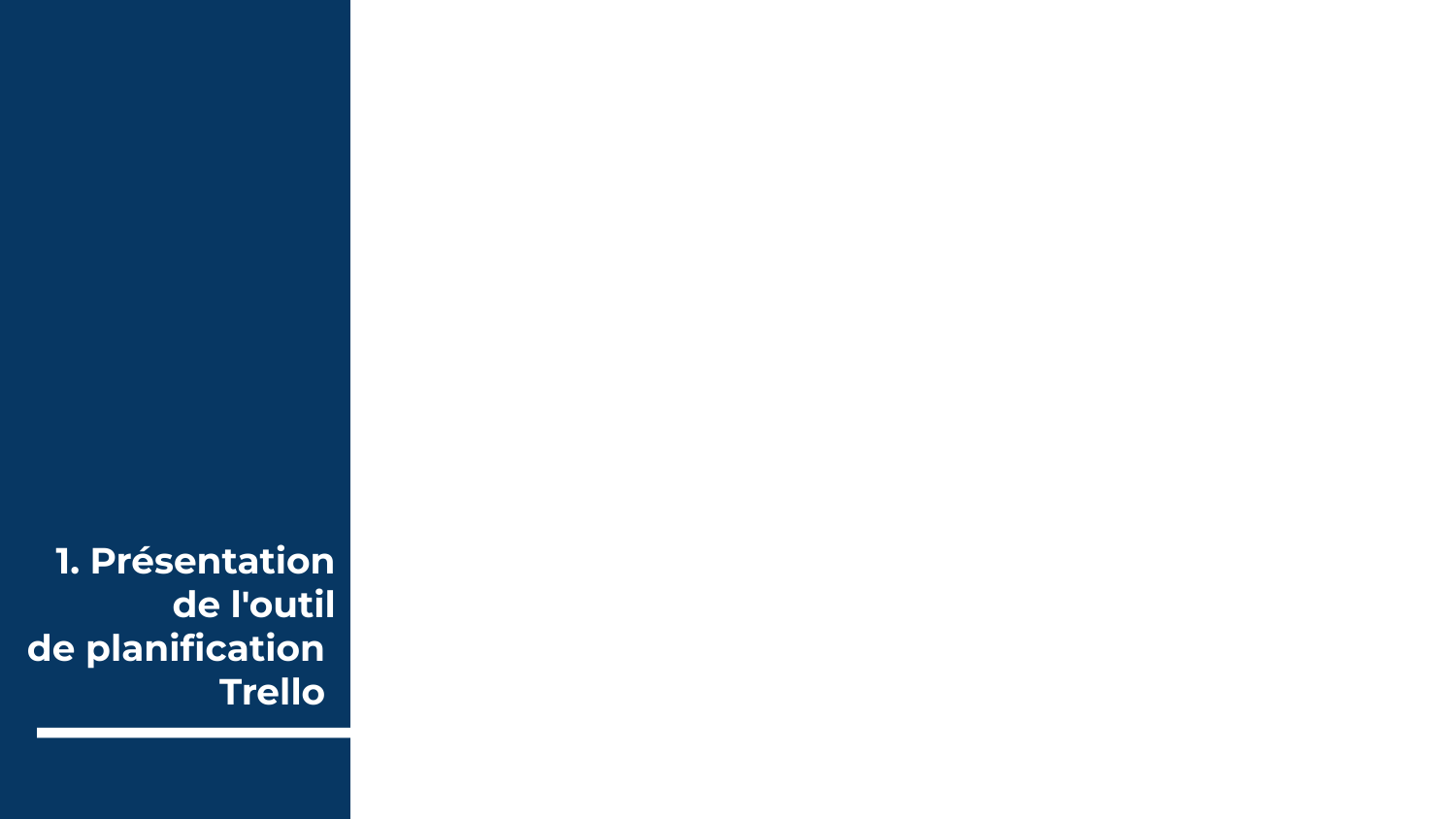

# 1. Présentation de l'outil de planification  Trello